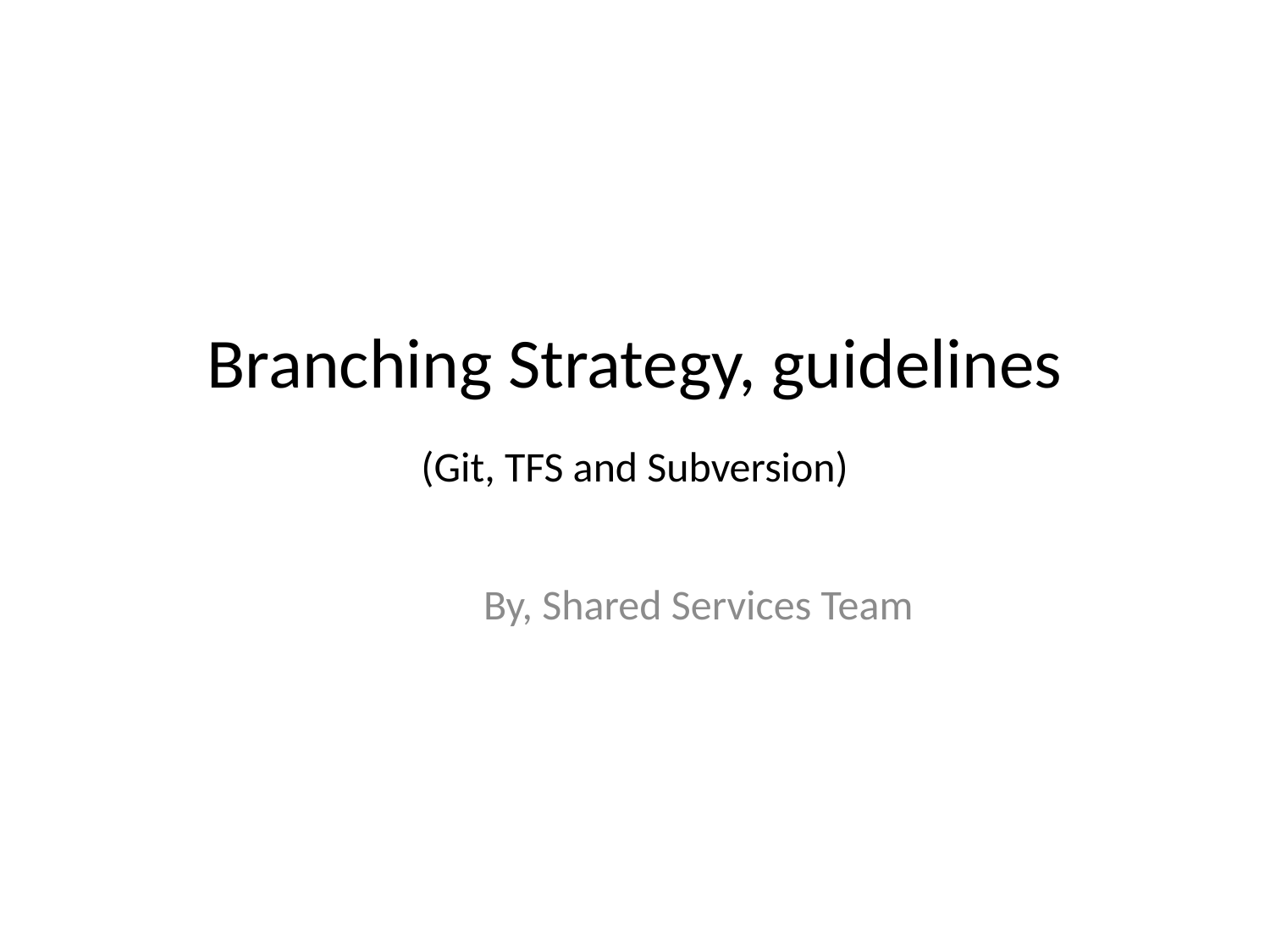

# Branching Strategy, guidelines (Git, TFS and Subversion)
By, Shared Services Team